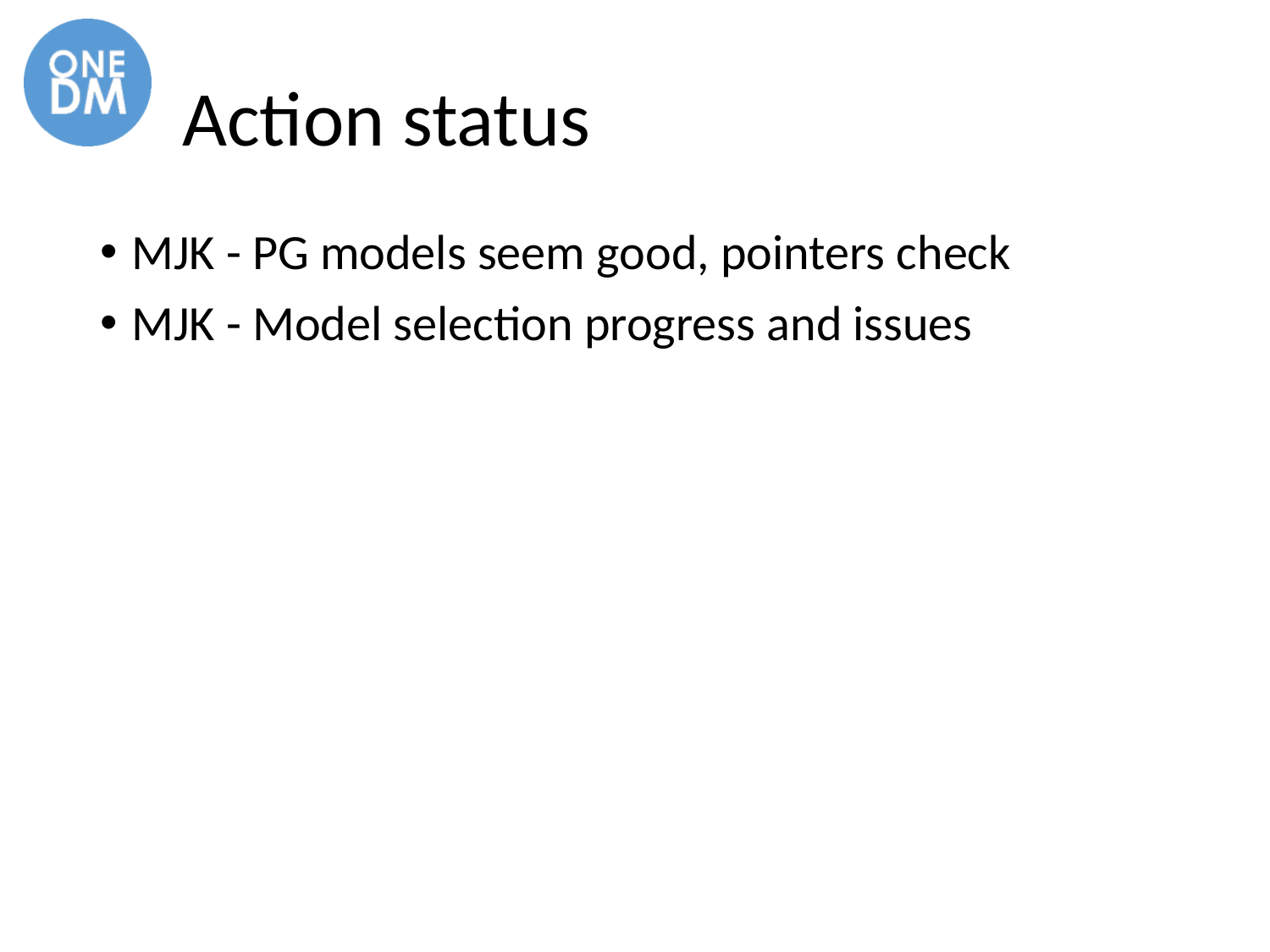

# Action status
MJK - PG models seem good, pointers check
MJK - Model selection progress and issues